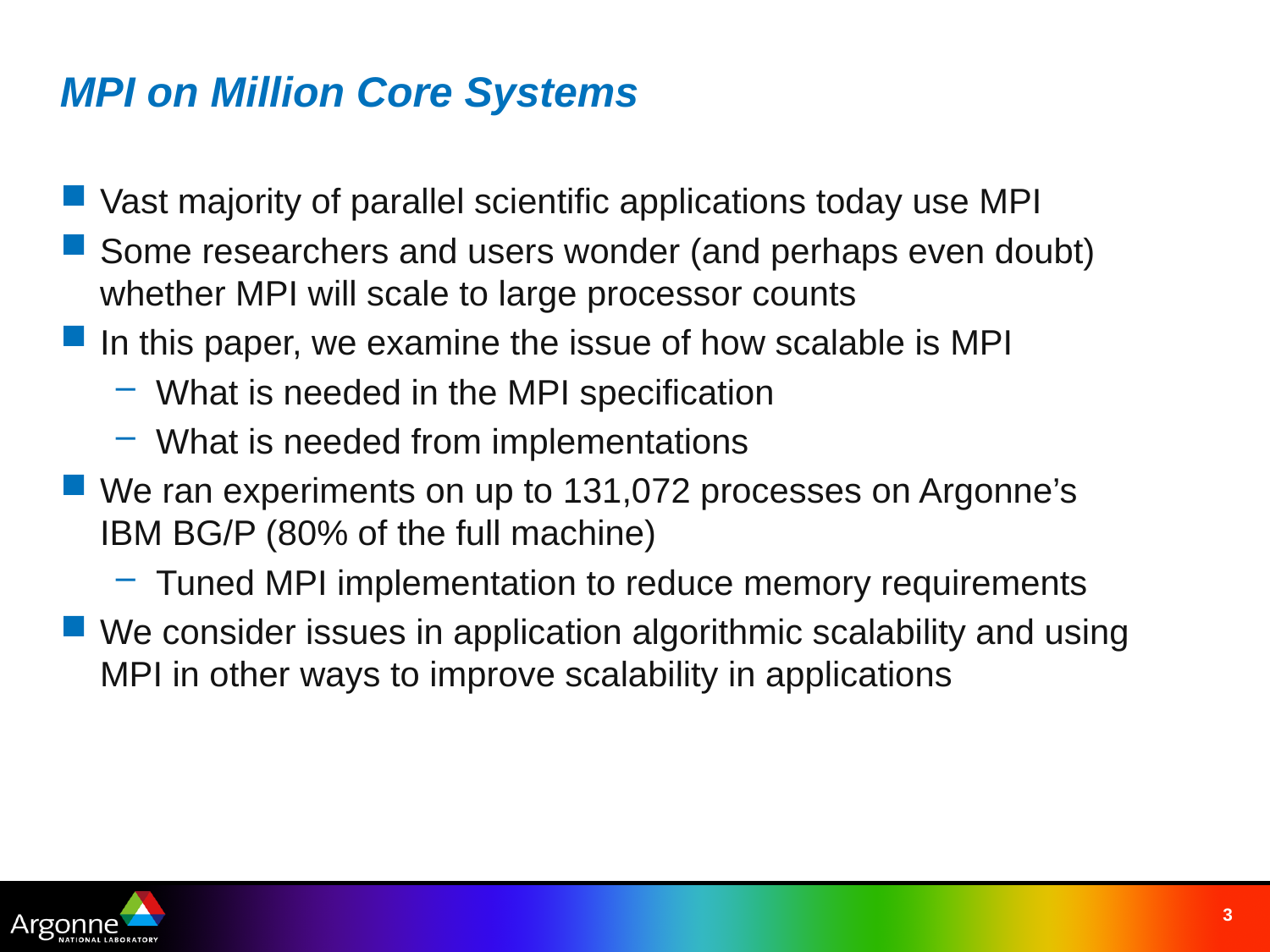

# MPI on Million Core Systems
Vast majority of parallel scientific applications today use MPI
Some researchers and users wonder (and perhaps even doubt) whether MPI will scale to large processor counts
In this paper, we examine the issue of how scalable is MPI
What is needed in the MPI specification
What is needed from implementations
We ran experiments on up to 131,072 processes on Argonne’s IBM BG/P (80% of the full machine)
Tuned MPI implementation to reduce memory requirements
We consider issues in application algorithmic scalability and using MPI in other ways to improve scalability in applications

3